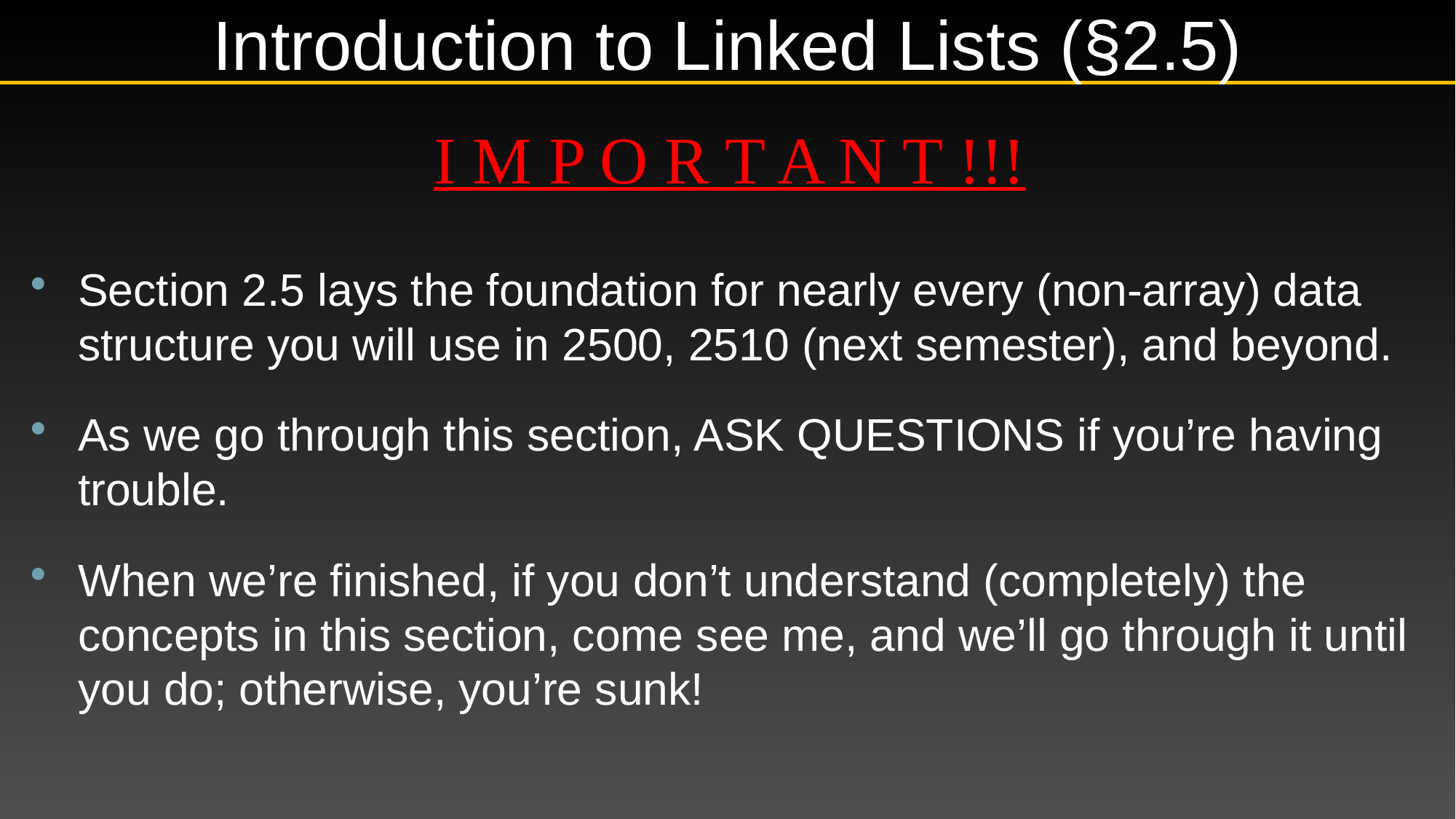

# Introduction to Linked Lists (§2.5)
I M P O R T A N T !!!

Section 2.5 lays the foundation for nearly every (non-array) data structure you will use in 2500, 2510 (next semester), and beyond.

As we go through this section, ASK QUESTIONS if you’re having trouble.

When we’re finished, if you don’t understand (completely) the concepts in this section, come see me, and we’ll go through it until you do; otherwise, you’re sunk!